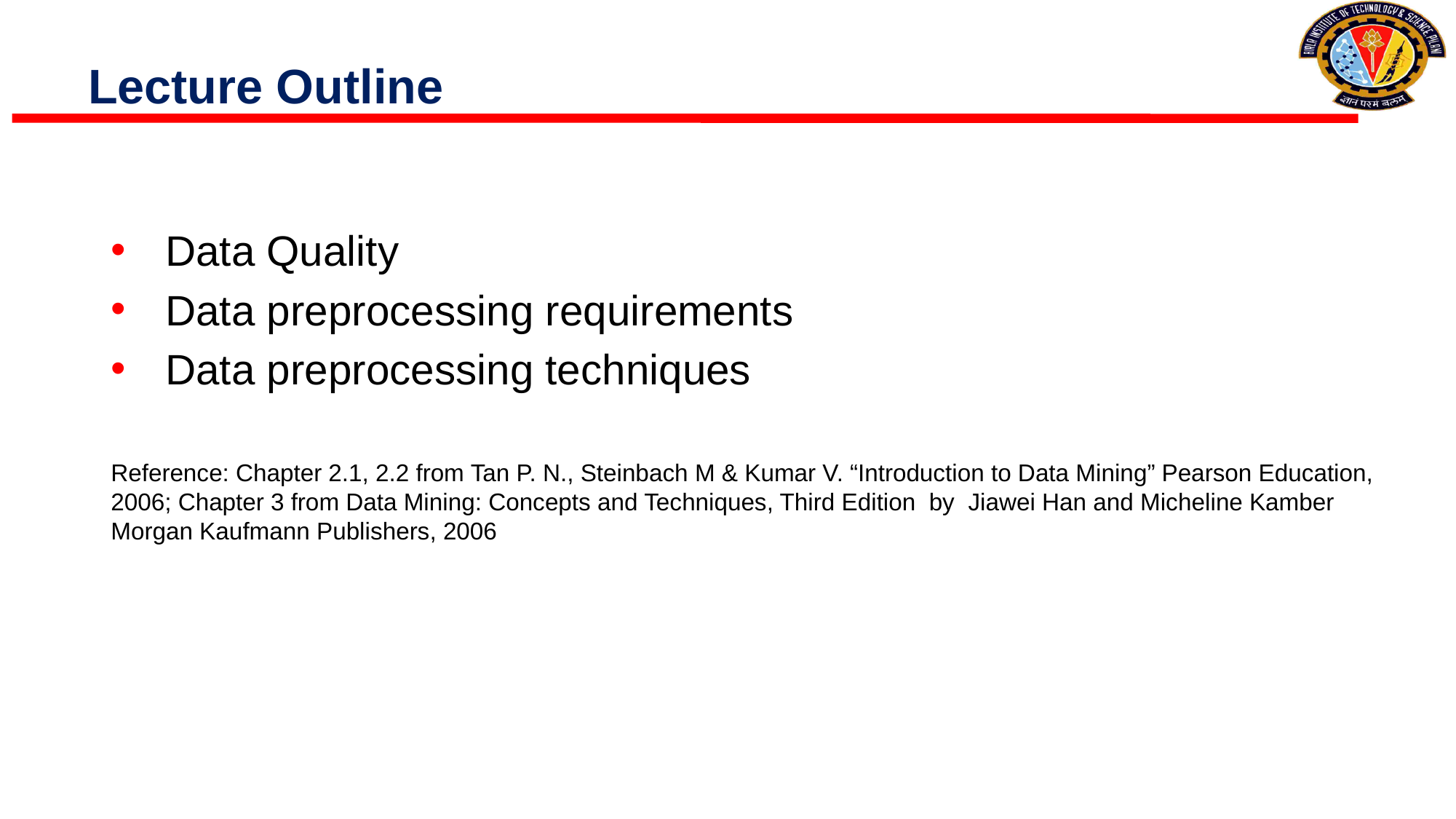

Lecture Outline
Data Quality
Data preprocessing requirements
Data preprocessing techniques

Reference: Chapter 2.1, 2.2 from Tan P. N., Steinbach M & Kumar V. “Introduction to Data Mining” Pearson Education, 2006; Chapter 3 from Data Mining: Concepts and Techniques, Third Edition  by  Jiawei Han and Micheline Kamber Morgan Kaufmann Publishers, 2006